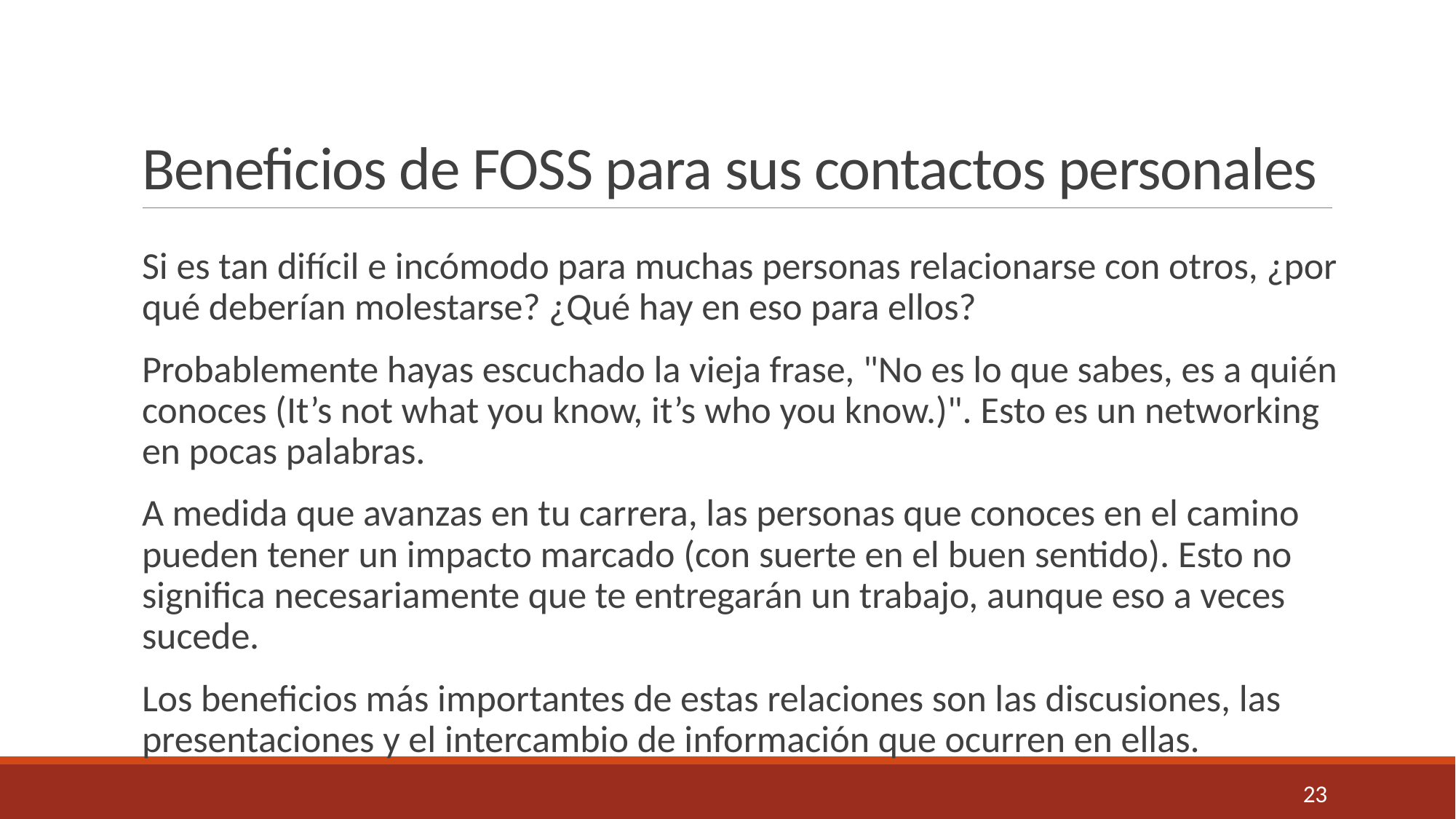

# Beneficios de FOSS para sus contactos personales
Si es tan difícil e incómodo para muchas personas relacionarse con otros, ¿por qué deberían molestarse? ¿Qué hay en eso para ellos?
Probablemente hayas escuchado la vieja frase, "No es lo que sabes, es a quién conoces (It’s not what you know, it’s who you know.)". Esto es un networking en pocas palabras.
A medida que avanzas en tu carrera, las personas que conoces en el camino pueden tener un impacto marcado (con suerte en el buen sentido). Esto no significa necesariamente que te entregarán un trabajo, aunque eso a veces sucede.
Los beneficios más importantes de estas relaciones son las discusiones, las presentaciones y el intercambio de información que ocurren en ellas.
23